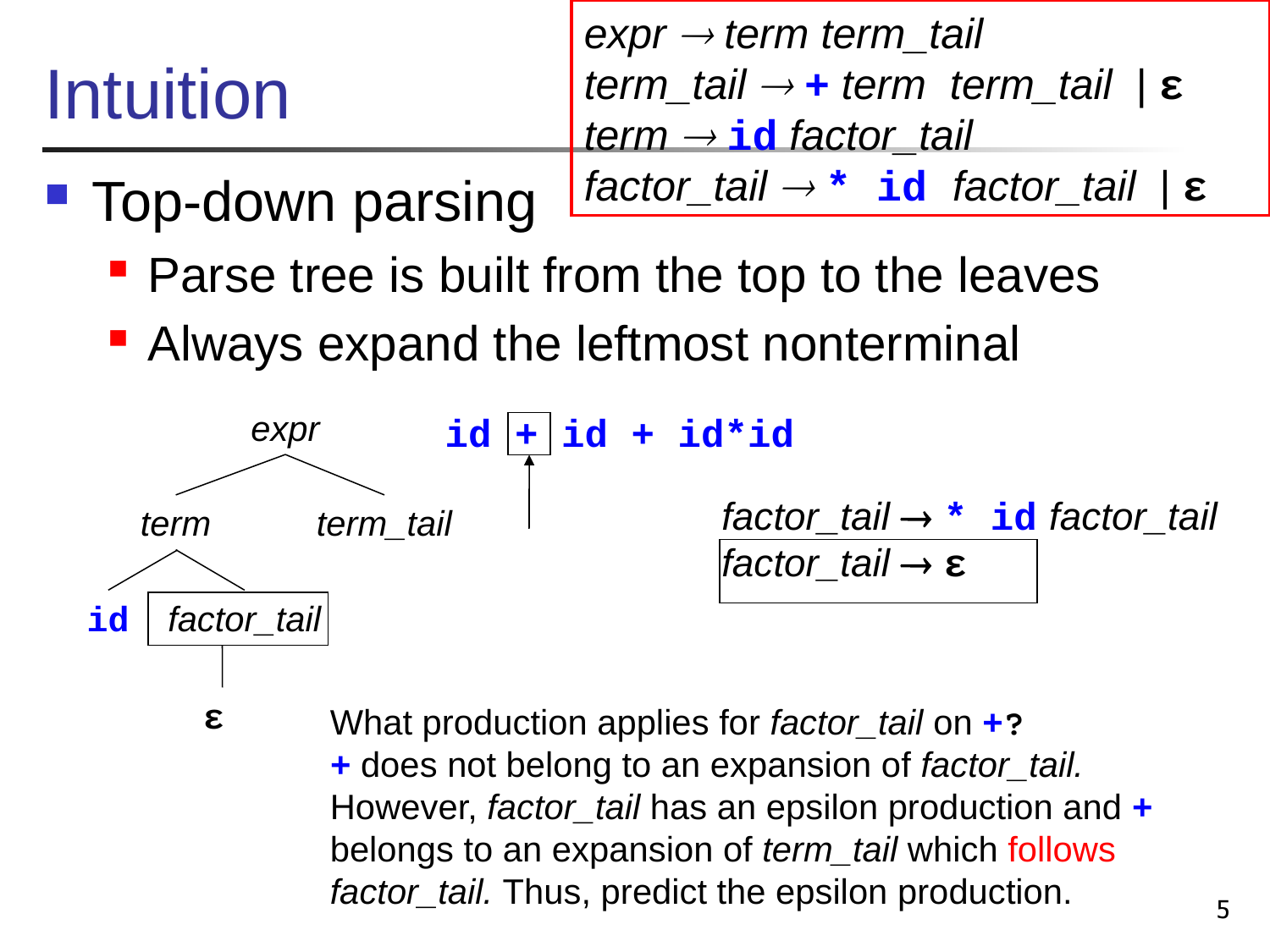

# Intuition
expr → term term_tail
term_tail → + term  term_tail  | ε
term → id factor_tail
factor_tail → * id factor_tail  | ε
Top-down parsing
Parse tree is built from the top to the leaves
Always expand the leftmost nonterminal

expr
id + id + id*id

factor_tail → * id factor_tail
factor_tail → ε
term
term_tail

id
factor_tail
ε
What production applies for factor_tail on +?
+ does not belong to an expansion of factor_tail. However, factor_tail has an epsilon production and + belongs to an expansion of term_tail which follows factor_tail. Thus, predict the epsilon production.
5